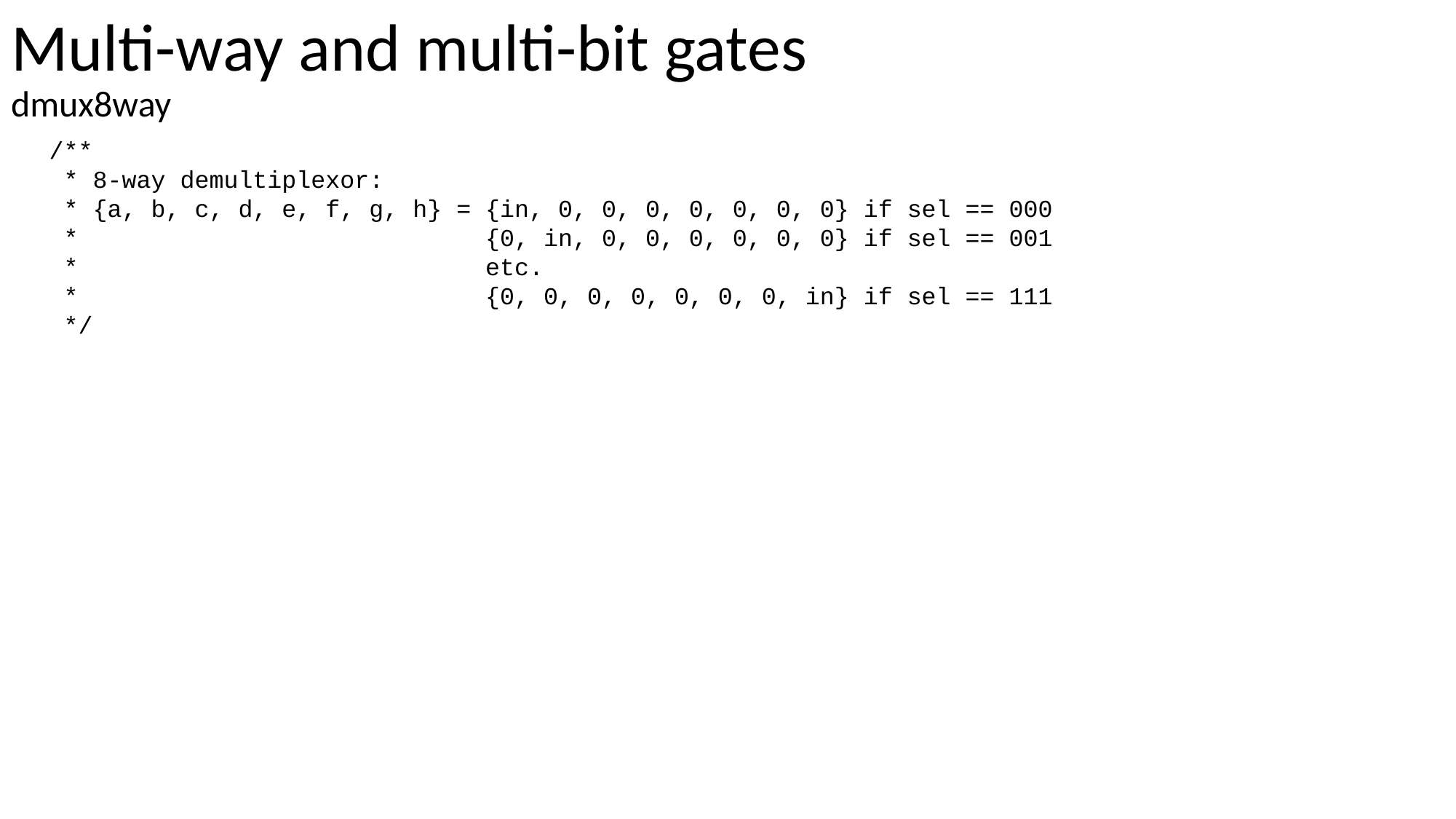

# Multi-way and multi-bit gates				         dmux8way
/**
 * 8-way demultiplexor:
 * {a, b, c, d, e, f, g, h} = {in, 0, 0, 0, 0, 0, 0, 0} if sel == 000
 *                            {0, in, 0, 0, 0, 0, 0, 0} if sel == 001
 *                            etc.
 *                            {0, 0, 0, 0, 0, 0, 0, in} if sel == 111
 */